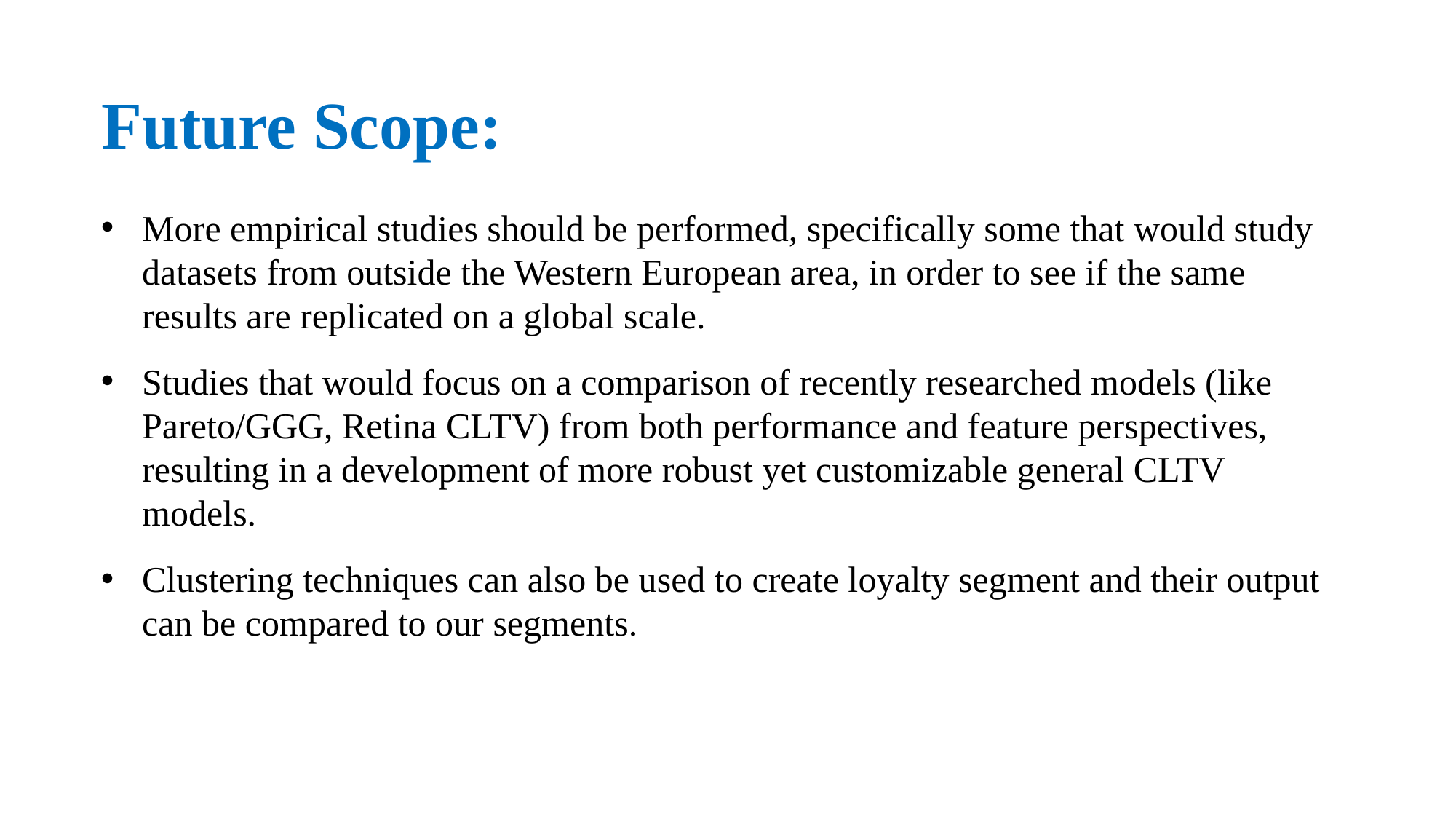

Future Scope:
More empirical studies should be performed, specifically some that would study datasets from outside the Western European area, in order to see if the same results are replicated on a global scale.
Studies that would focus on a comparison of recently researched models (like Pareto/GGG, Retina CLTV) from both performance and feature perspectives, resulting in a development of more robust yet customizable general CLTV models.
Clustering techniques can also be used to create loyalty segment and their output can be compared to our segments.